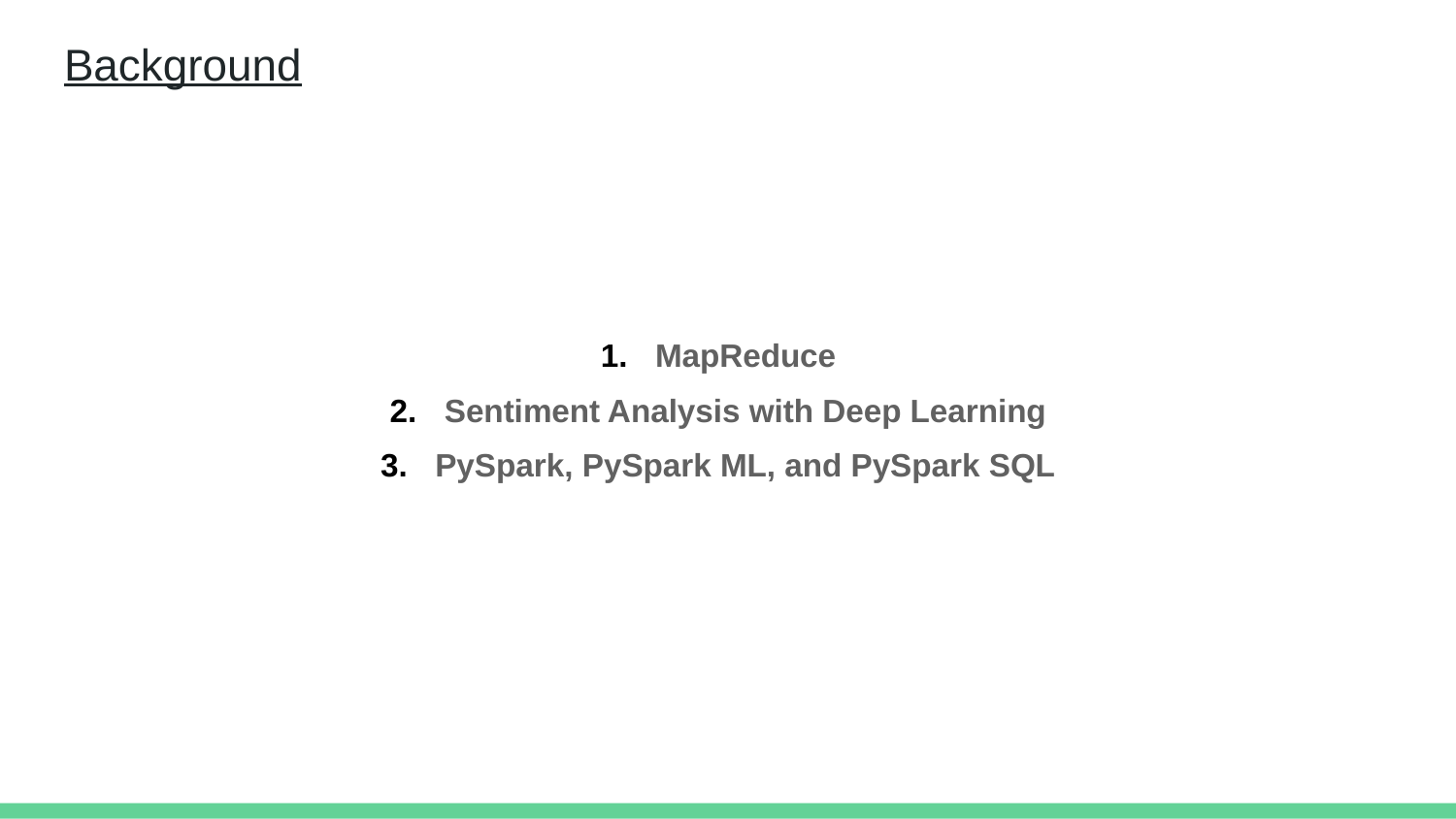

# Background

MapReduce
Sentiment Analysis with Deep Learning
PySpark, PySpark ML, and PySpark SQL